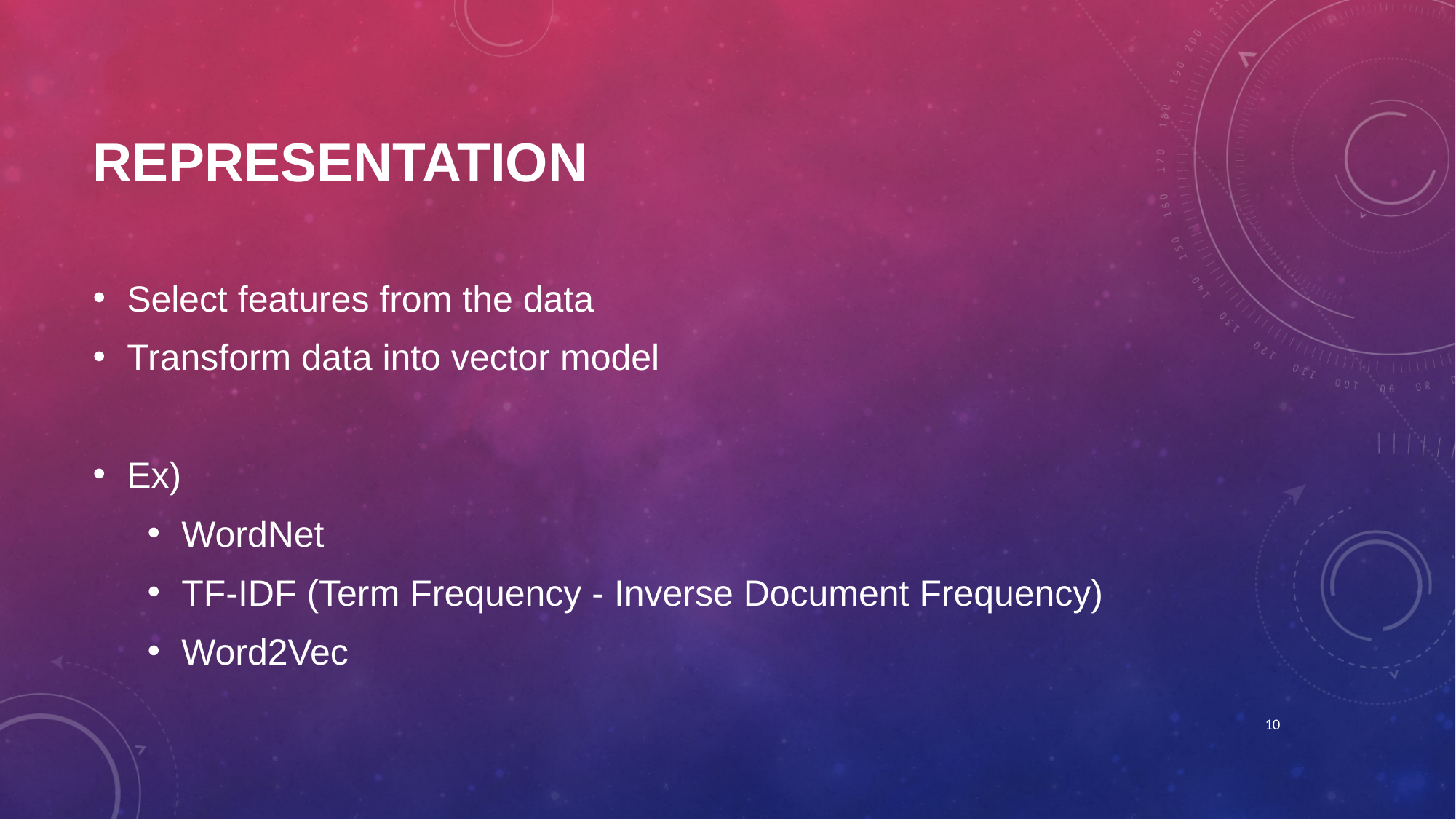

# Representation
Select features from the data
Transform data into vector model

Ex)
WordNet
TF-IDF (Term Frequency - Inverse Document Frequency)
Word2Vec
10